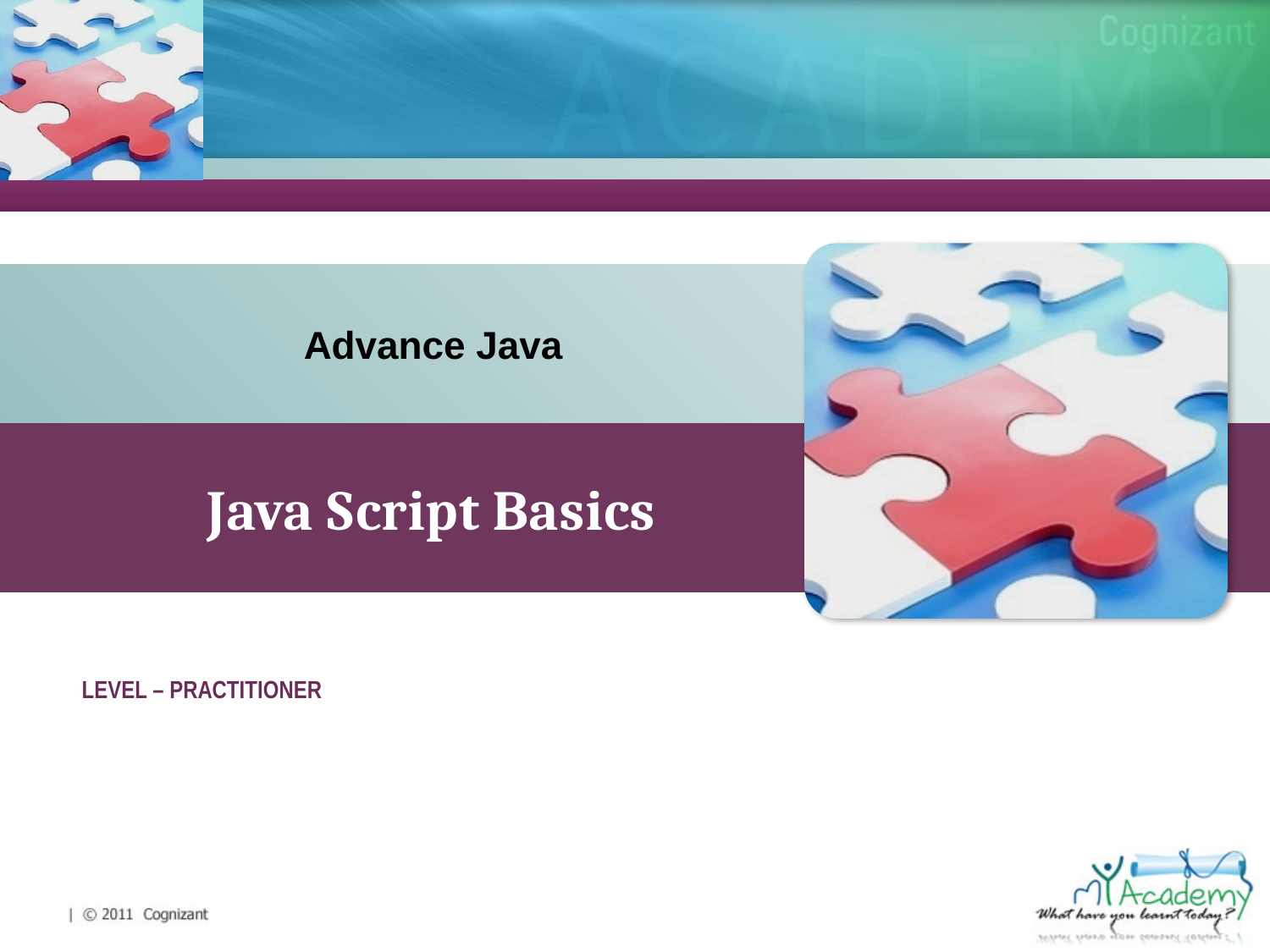

Advance Java
Java Script Basics
LEVEL – PRACTITIONER